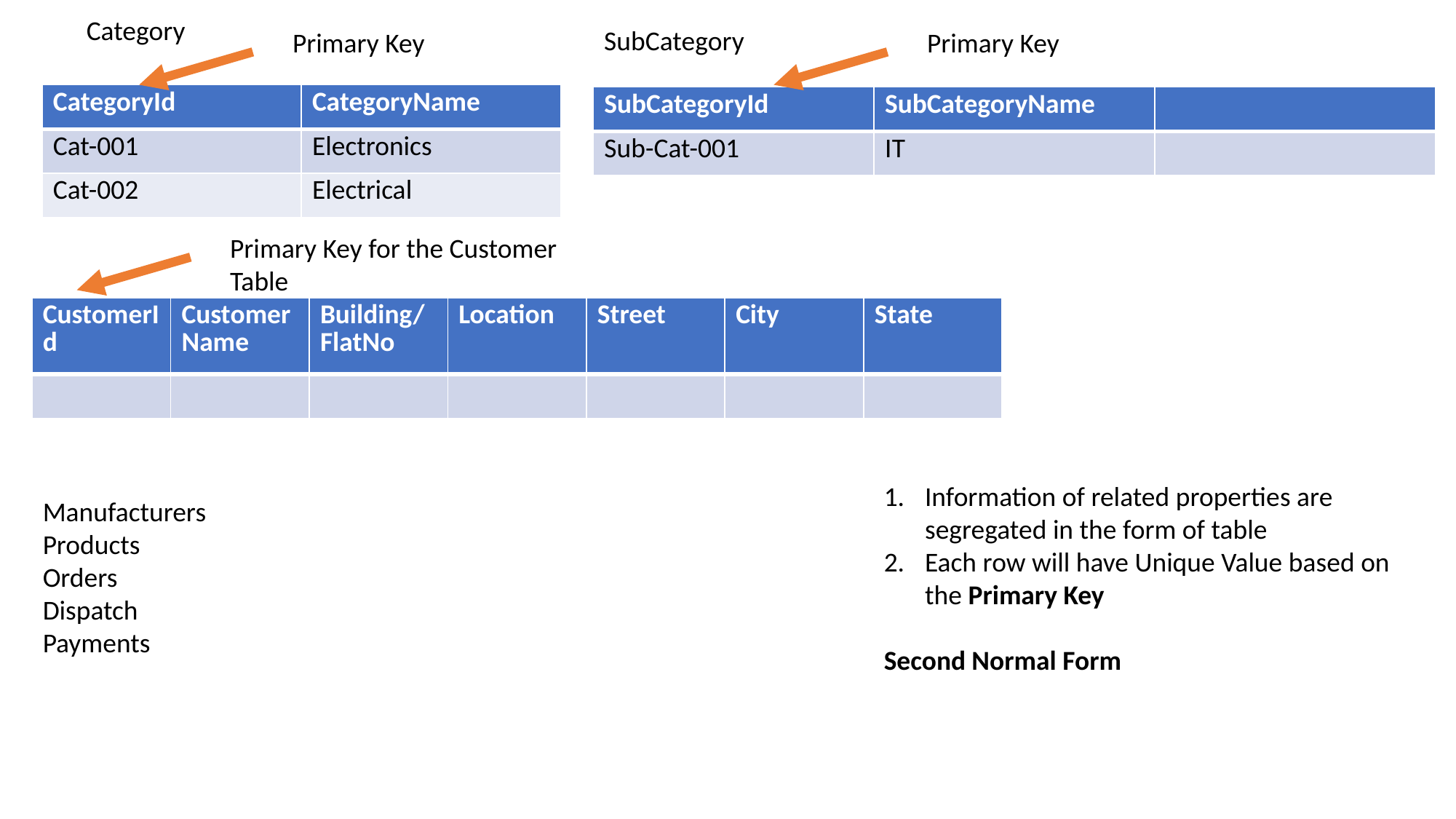

Category
SubCategory
Primary Key
Primary Key
| CategoryId | CategoryName |
| --- | --- |
| Cat-001 | Electronics |
| Cat-002 | Electrical |
| SubCategoryId | SubCategoryName |  |
| --- | --- | --- |
| Sub-Cat-001 | IT |  |
Primary Key for the Customer Table
| CustomerId | CustomerName | Building/FlatNo | Location | Street | City | State |
| --- | --- | --- | --- | --- | --- | --- |
|  |  |  |  |  |  |  |
Information of related properties are segregated in the form of table
Each row will have Unique Value based on the Primary Key

Second Normal Form
Manufacturers
Products
Orders
Dispatch
Payments